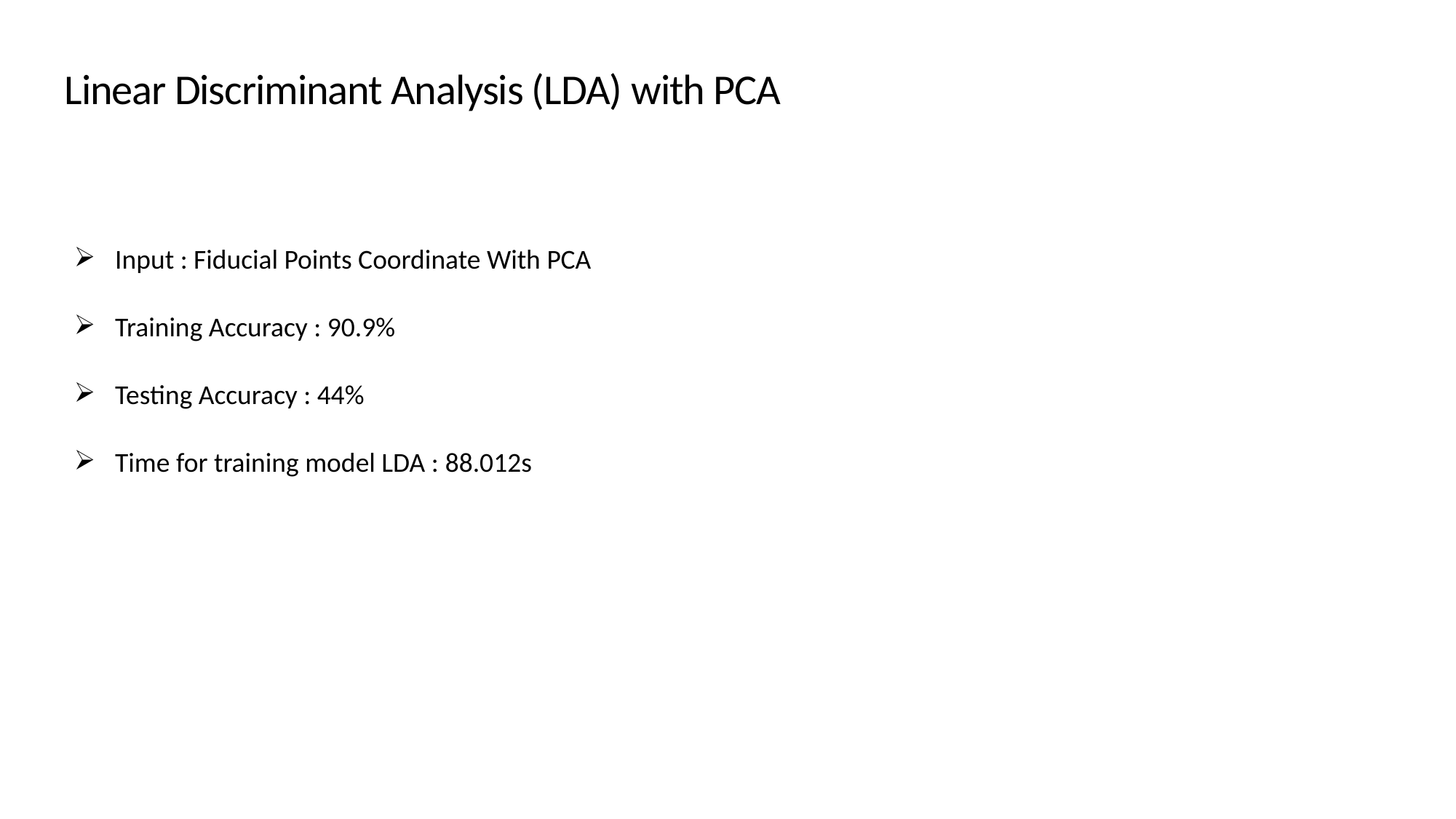

Linear Discriminant Analysis (LDA) with PCA
Input : Fiducial Points Coordinate With PCA

Training Accuracy : 90.9%

Testing Accuracy : 44%

Time for training model LDA : 88.012s